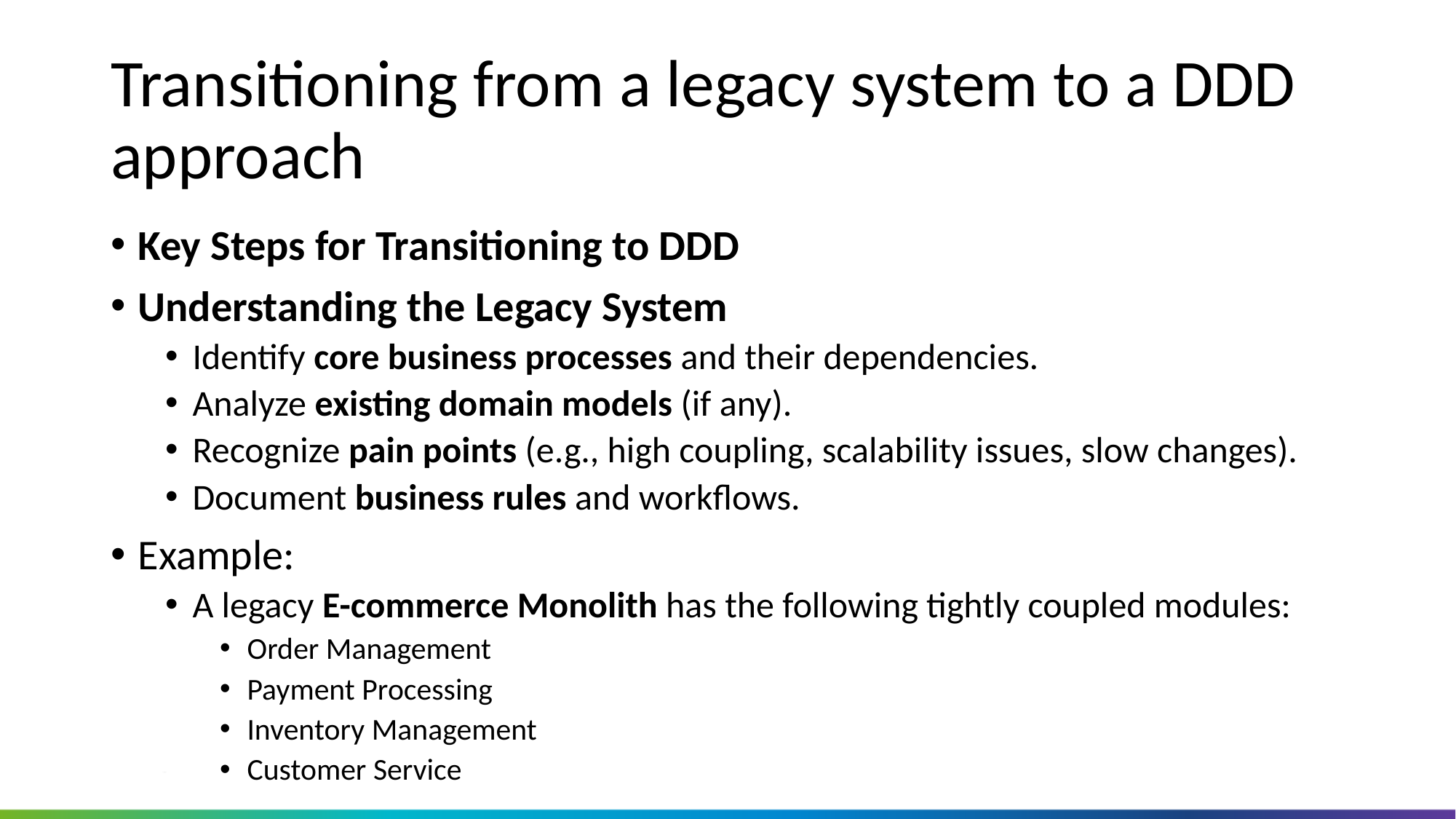

Transitioning from a legacy system to a DDD approach
Key Steps for Transitioning to DDD
Understanding the Legacy System
Identify core business processes and their dependencies.
Analyze existing domain models (if any).
Recognize pain points (e.g., high coupling, scalability issues, slow changes).
Document business rules and workflows.
Example:
A legacy E-commerce Monolith has the following tightly coupled modules:
Order Management
Payment Processing
Inventory Management
Customer Service